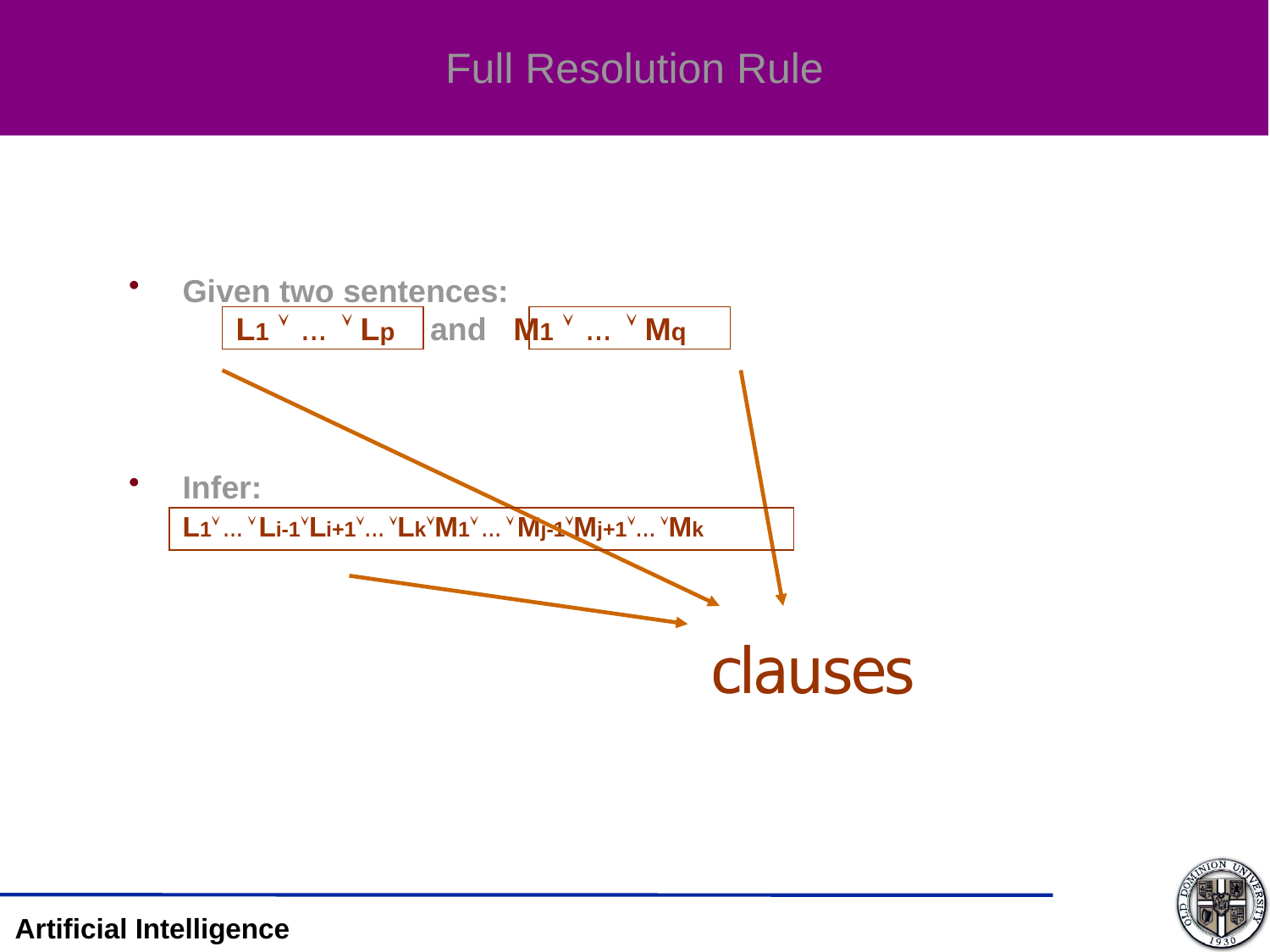

# Full Resolution Rule
 Given two sentences:
       L1 ∨  … ∨ Lp    and   M1 ∨  … ∨ Mq
 Infer:
 L1∨ …∨ Li-1∨Li+1∨…∨Lk∨M1∨ …∨ Mj-1∨Mj+1∨…∨Mk

clauses